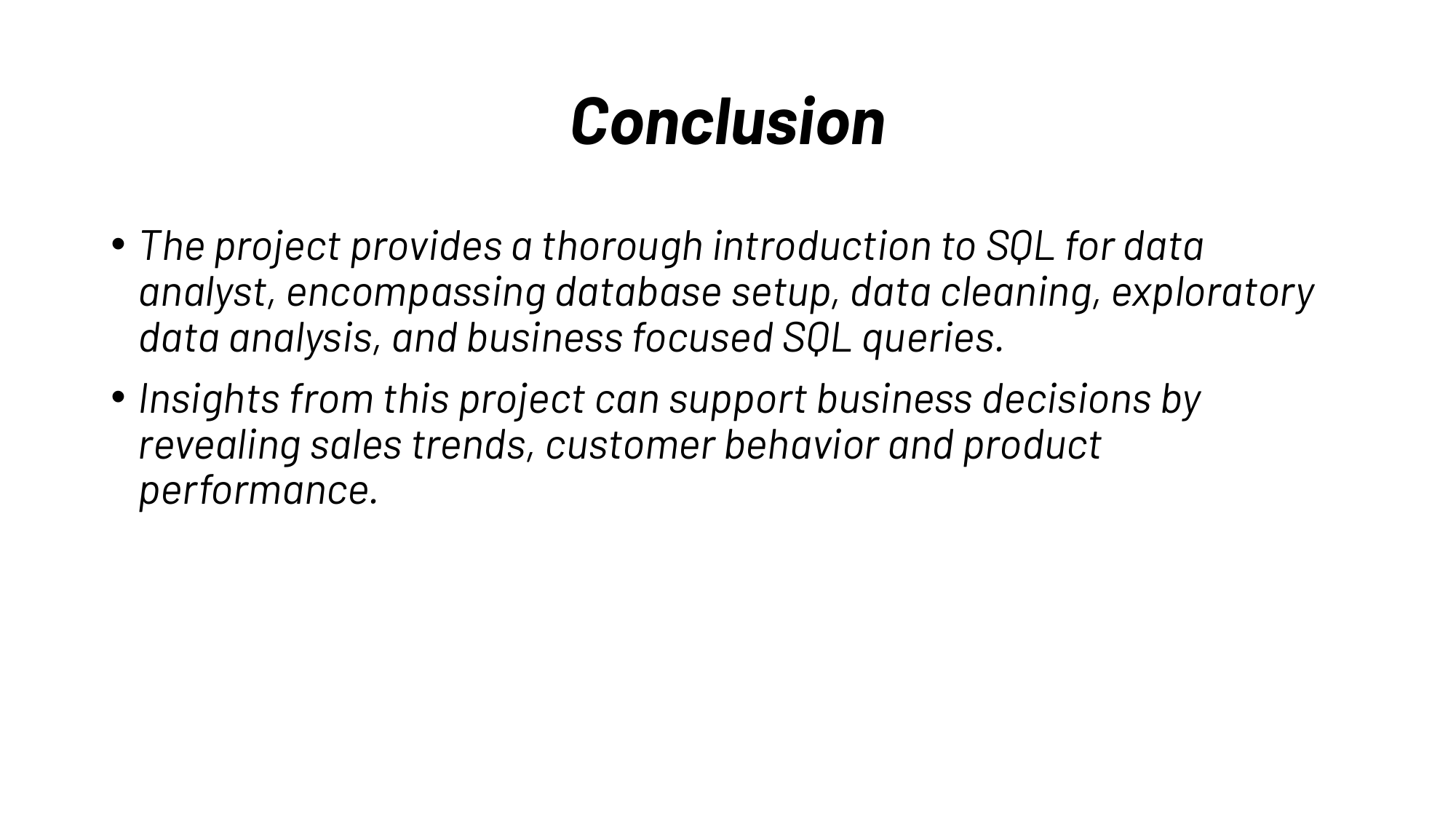

# Conclusion
The project provides a thorough introduction to SQL for data analyst, encompassing database setup, data cleaning, exploratory data analysis, and business focused SQL queries.
Insights from this project can support business decisions by revealing sales trends, customer behavior and product performance.